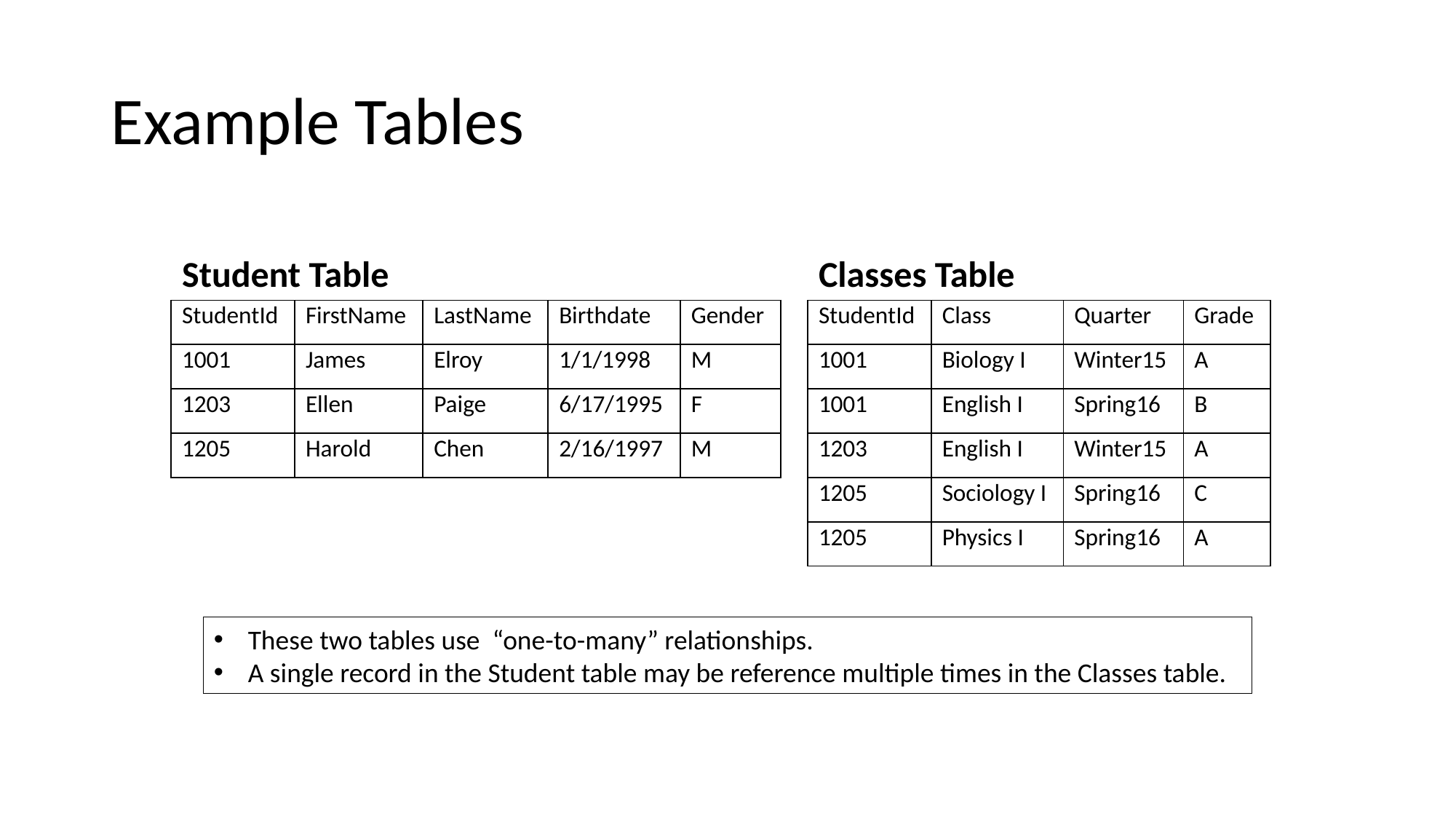

# Example Tables
Student Table
Classes Table
| StudentId | FirstName | LastName | Birthdate | Gender |
| --- | --- | --- | --- | --- |
| 1001 | James | Elroy | 1/1/1998 | M |
| 1203 | Ellen | Paige | 6/17/1995 | F |
| 1205 | Harold | Chen | 2/16/1997 | M |
| StudentId | Class | Quarter | Grade |
| --- | --- | --- | --- |
| 1001 | Biology I | Winter15 | A |
| 1001 | English I | Spring16 | B |
| 1203 | English I | Winter15 | A |
| 1205 | Sociology I | Spring16 | C |
| 1205 | Physics I | Spring16 | A |
These two tables use  “one-to-many” relationships.
A single record in the Student table may be reference multiple times in the Classes table.